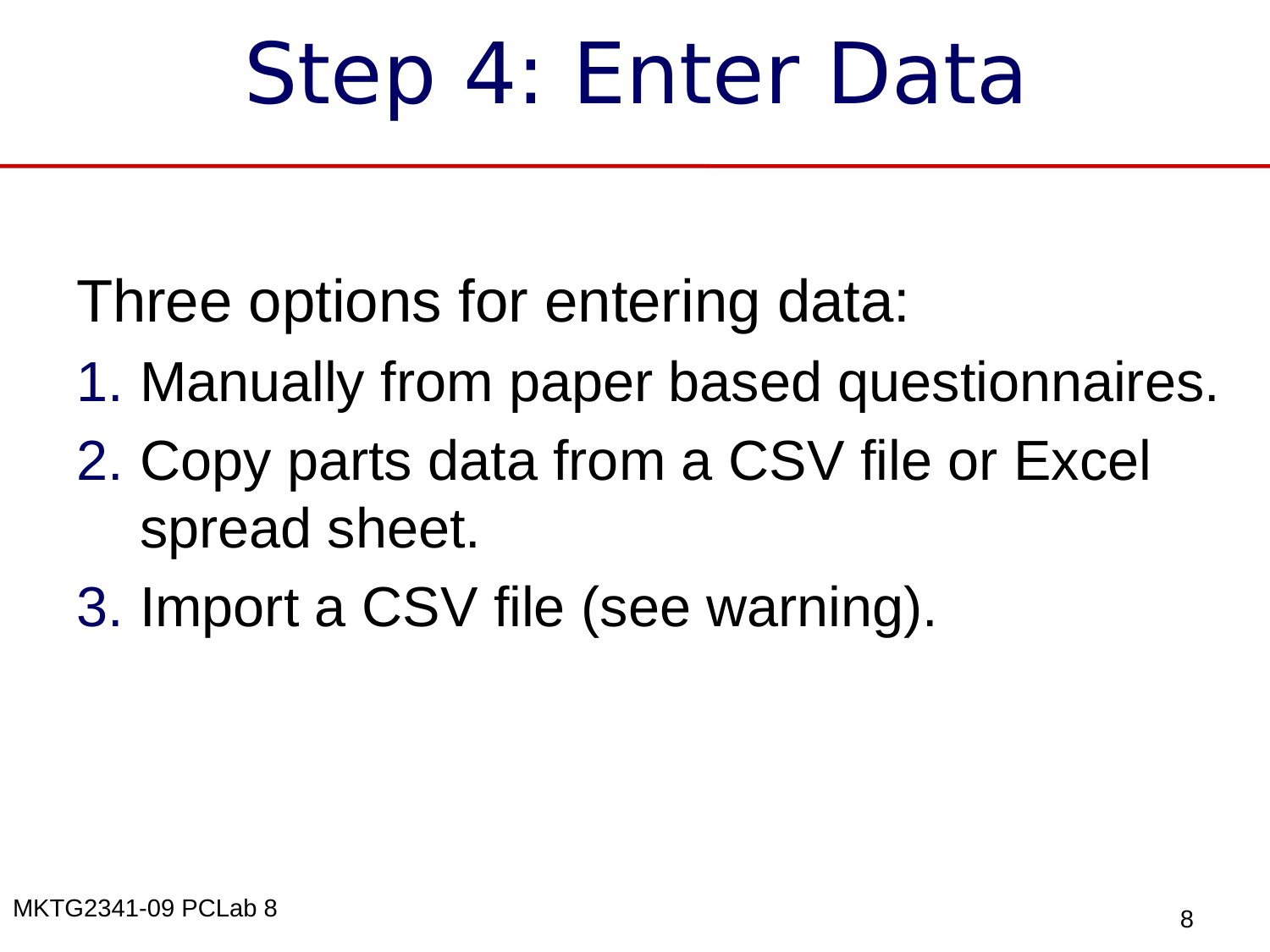

# Step 4: Enter Data

Three options for entering data:
Manually from paper based questionnaires.
Copy parts data from a CSV file or Excel spread sheet.
Import a CSV file (see warning).

8
MKTG2341-09 PCLab 8